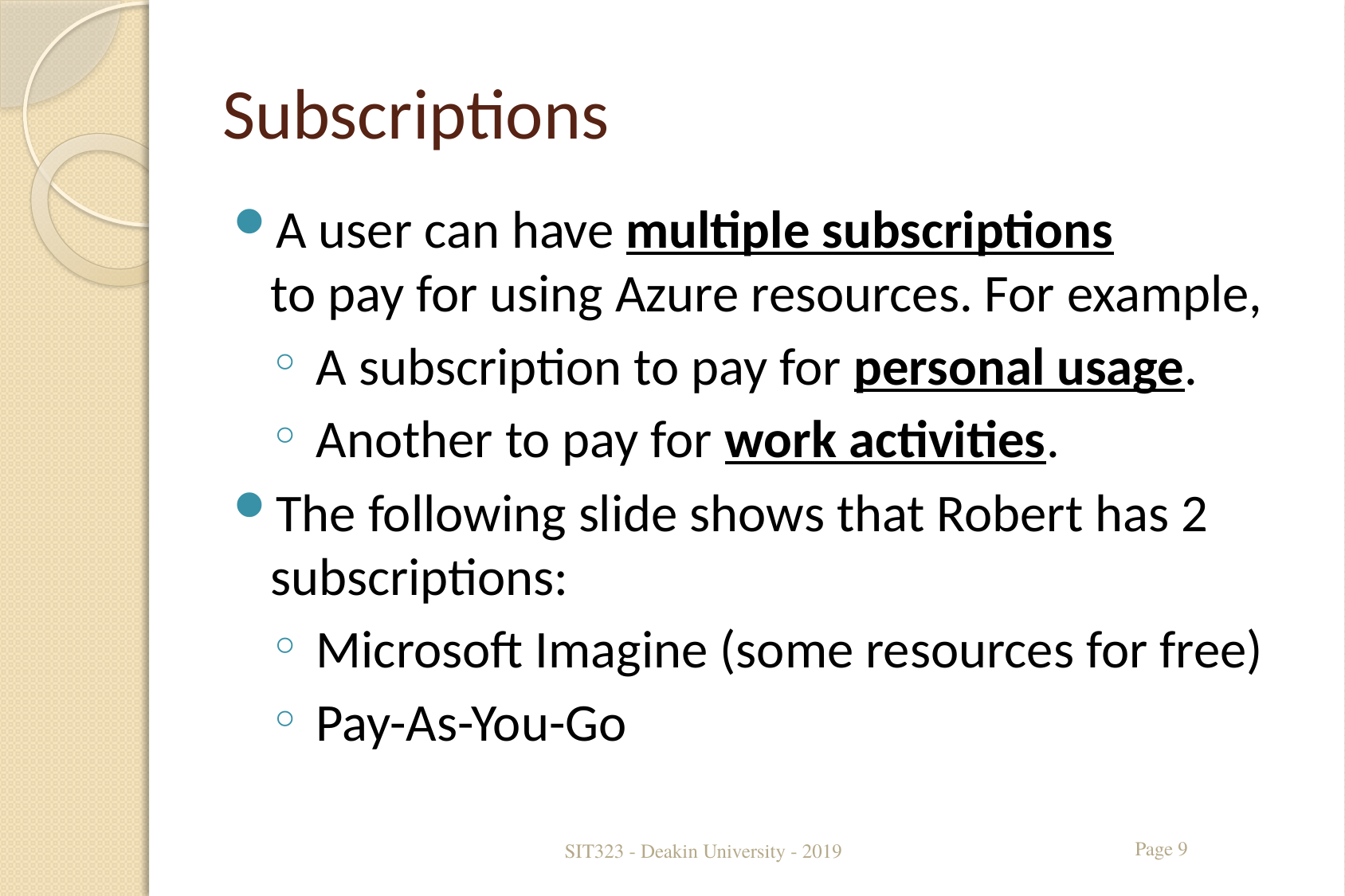

# Subscriptions
A user can have multiple subscriptions
to pay for using Azure resources. For example,
A subscription to pay for personal usage.
Another to pay for work activities.
The following slide shows that Robert has 2 subscriptions:
Microsoft Imagine (some resources for free)
Pay-As-You-Go
SIT323 - Deakin University - 2019
Page 9